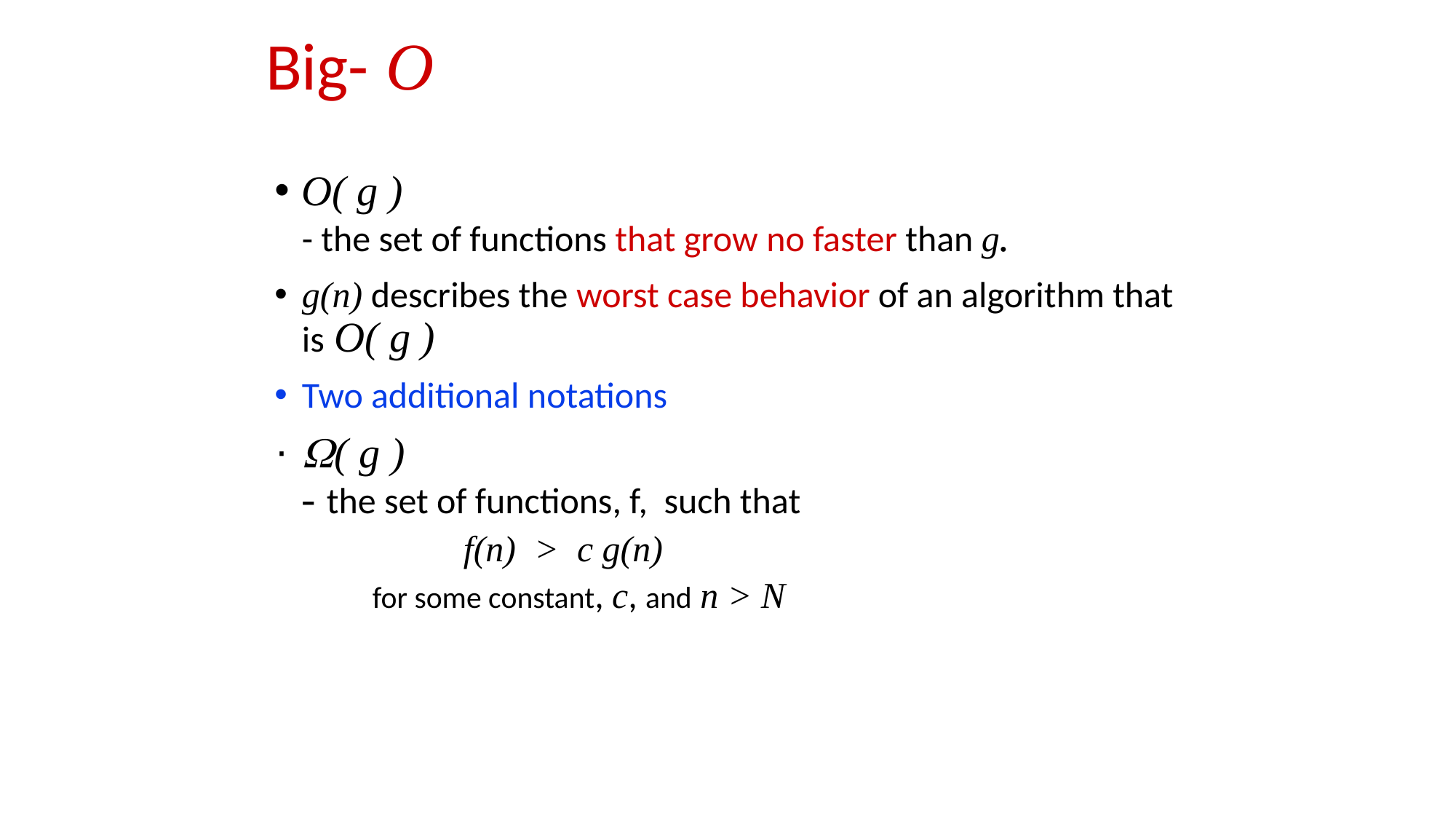

# Big- O
O( g )
- the set of functions that grow no faster than g.
g(n) describes the worst case behavior of an algorithm that is O( g )
Two additional notations
Ω( g )
- the set of functions, f,  such that
          f(n)  >  c g(n)
for some constant, c, and n > N